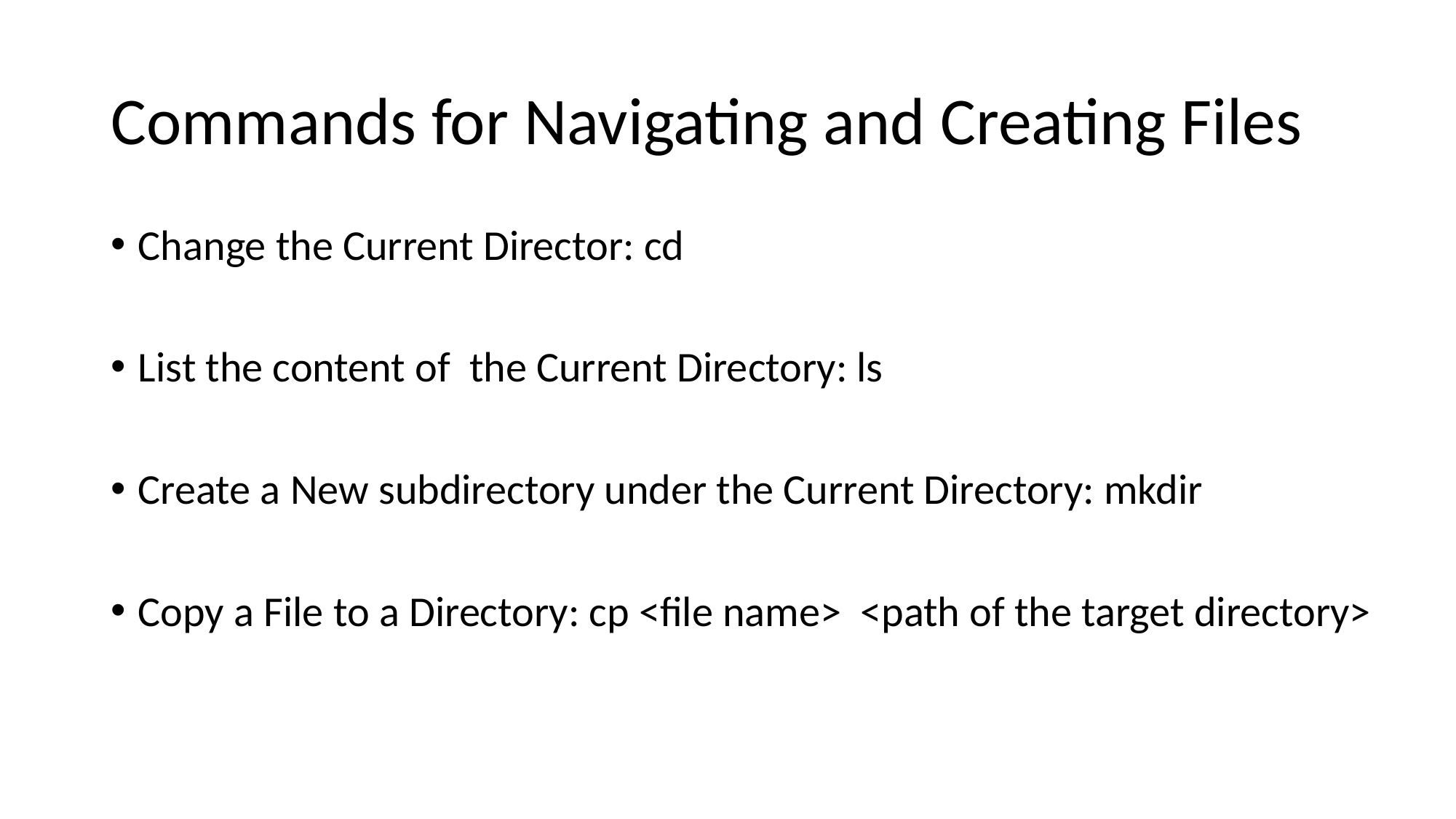

# Commands for Navigating and Creating Files
Change the Current Director: cd

List the content of  the Current Directory: ls

Create a New subdirectory under the Current Directory: mkdir

Copy a File to a Directory: cp <file name>  <path of the target directory>